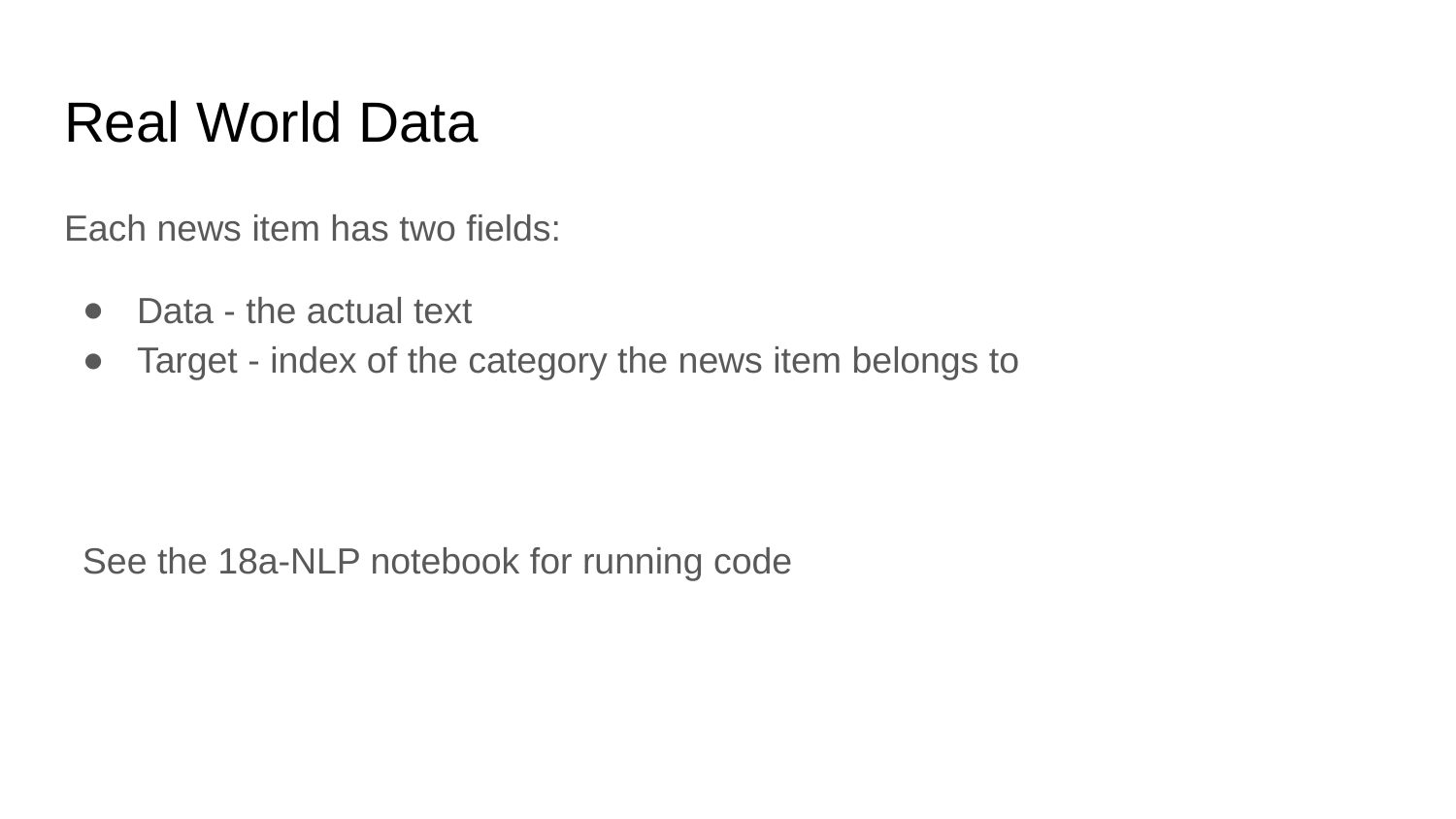

# Real World Data
Each news item has two fields:
Data - the actual text
Target - index of the category the news item belongs to

See the 18a-NLP notebook for running code